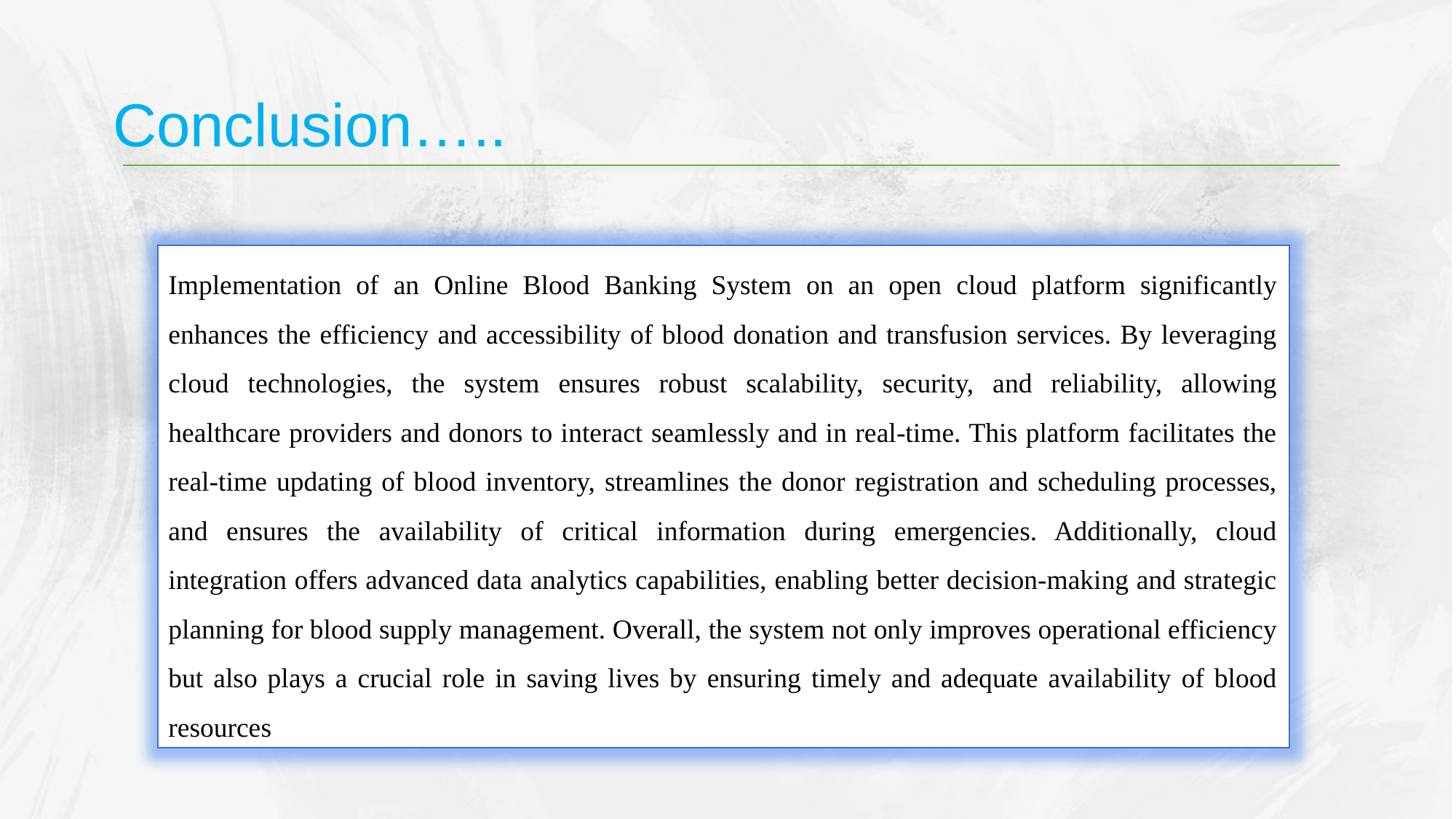

Conclusion…..
Implementation of an Online Blood Banking System on an open cloud platform significantly enhances the efficiency and accessibility of blood donation and transfusion services. By leveraging cloud technologies, the system ensures robust scalability, security, and reliability, allowing healthcare providers and donors to interact seamlessly and in real-time. This platform facilitates the real-time updating of blood inventory, streamlines the donor registration and scheduling processes, and ensures the availability of critical information during emergencies. Additionally, cloud integration offers advanced data analytics capabilities, enabling better decision-making and strategic planning for blood supply management. Overall, the system not only improves operational efficiency but also plays a crucial role in saving lives by ensuring timely and adequate availability of blood resources